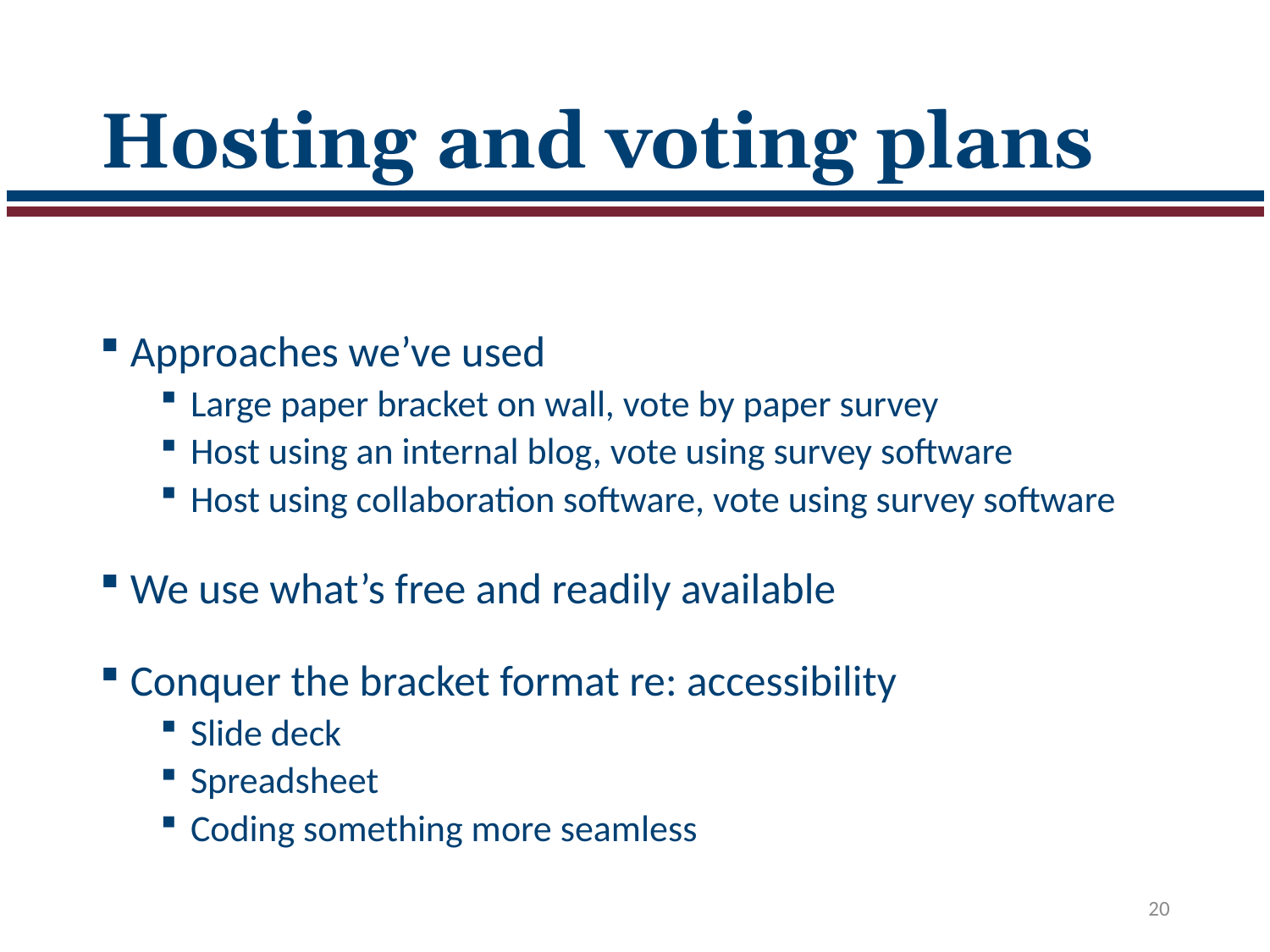

# Hosting and voting plans

Approaches we’ve used
Large paper bracket on wall, vote by paper survey
Host using an internal blog, vote using survey software
Host using collaboration software, vote using survey software

We use what’s free and readily available

Conquer the bracket format re: accessibility
Slide deck
Spreadsheet
Coding something more seamless

20